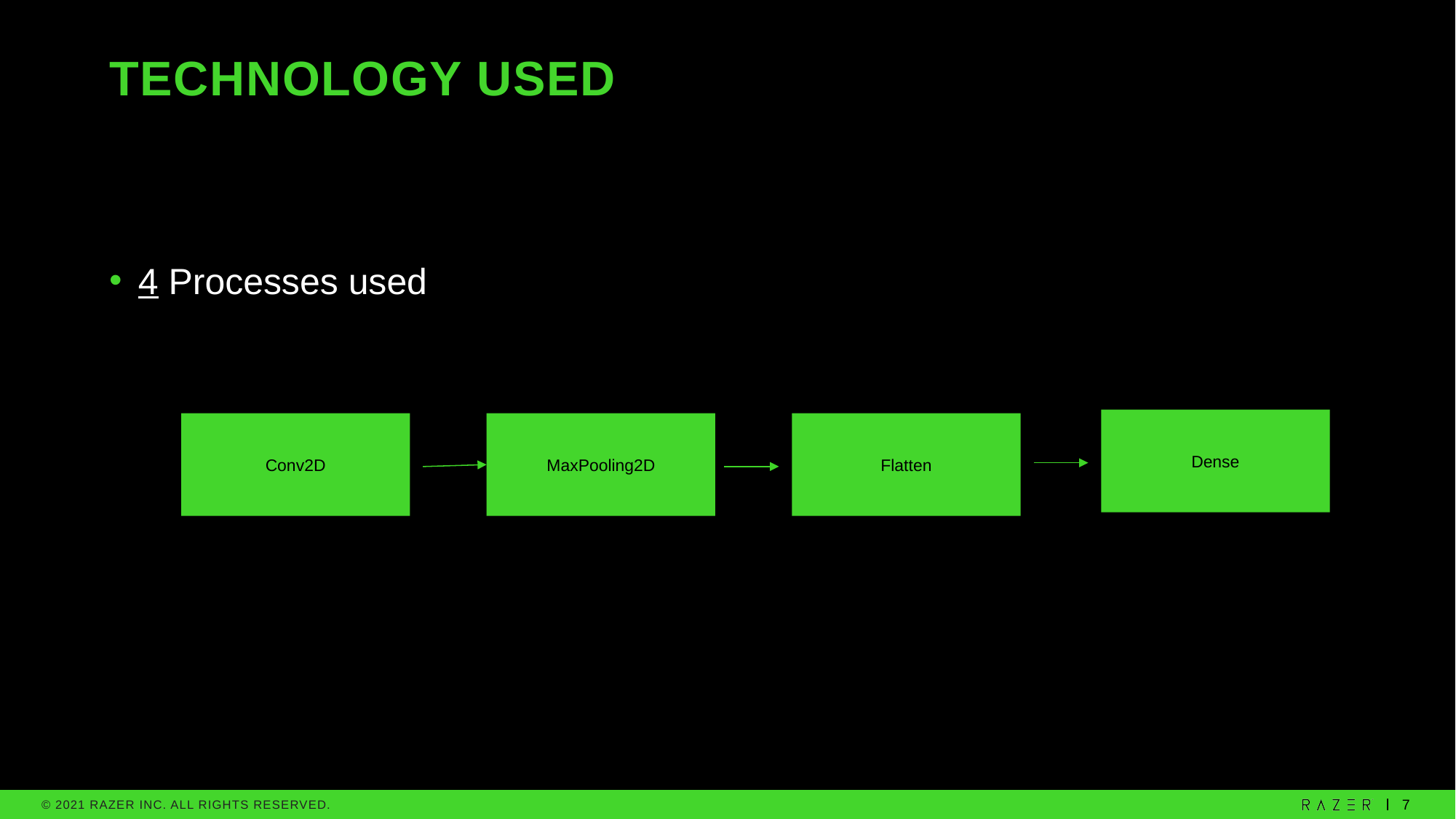

# Technology used

4 Processes used

Dense
Conv2D
MaxPooling2D
Flatten